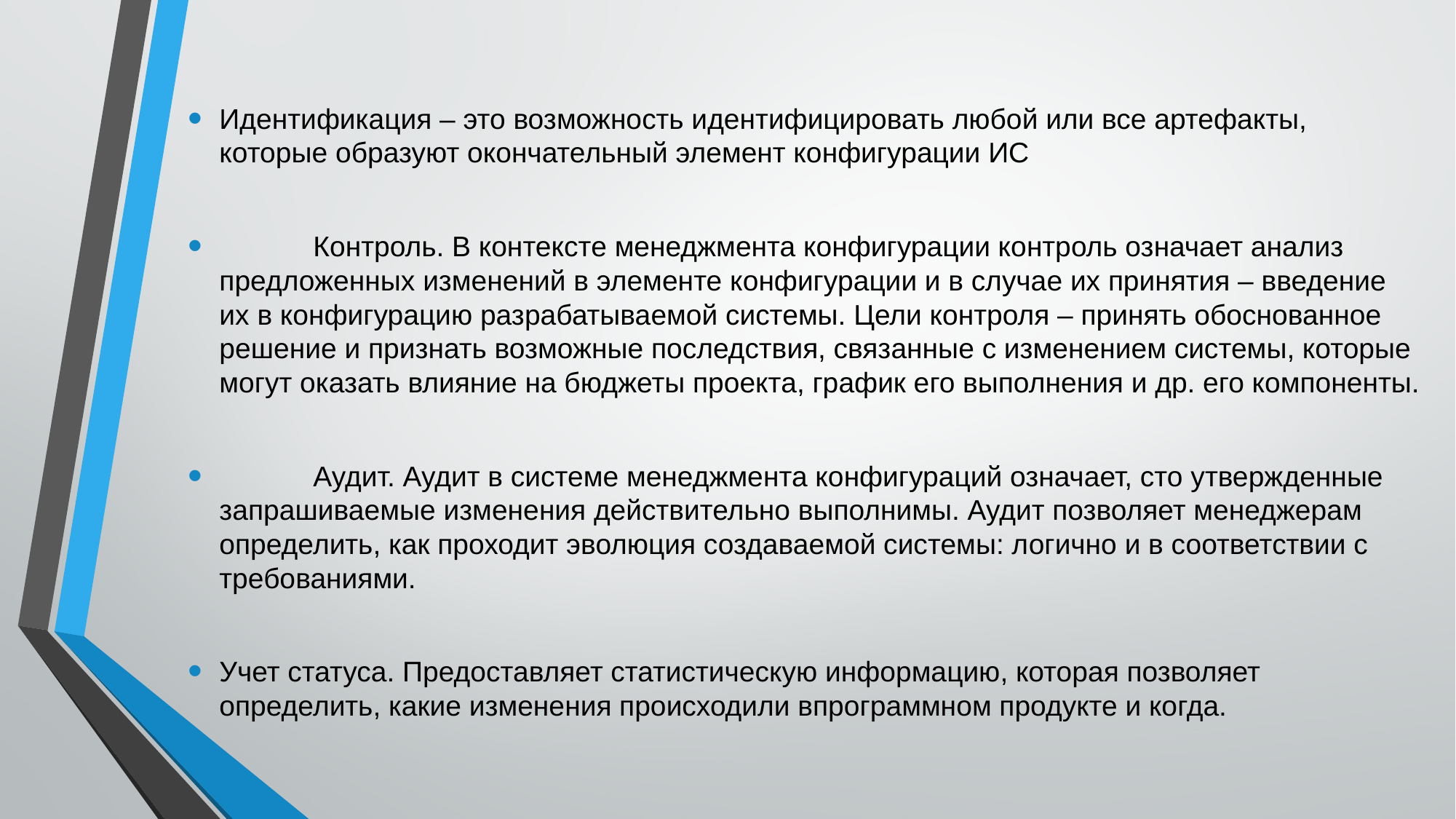

#
Идентификация – это возможность идентифицировать любой или все артефакты, которые образуют окончательный элемент конфигурации ИС

            Контроль. В контексте менеджмента конфигурации контроль означает анализ предложенных изменений в элементе конфигурации и в случае их принятия – введение их в конфигурацию разрабатываемой системы. Цели контроля – принять обоснованное решение и признать возможные последствия, связанные с изменением системы, которые могут оказать влияние на бюджеты проекта, график его выполнения и др. его компоненты.

            Аудит. Аудит в системе менеджмента конфигураций означает, сто утвержденные запрашиваемые изменения действительно выполнимы. Аудит позволяет менеджерам определить, как проходит эволюция создаваемой системы: логично и в соответствии с требованиями.

Учет статуса. Предоставляет статистическую информацию, которая позволяет определить, какие изменения происходили впрограммном продукте и когда.